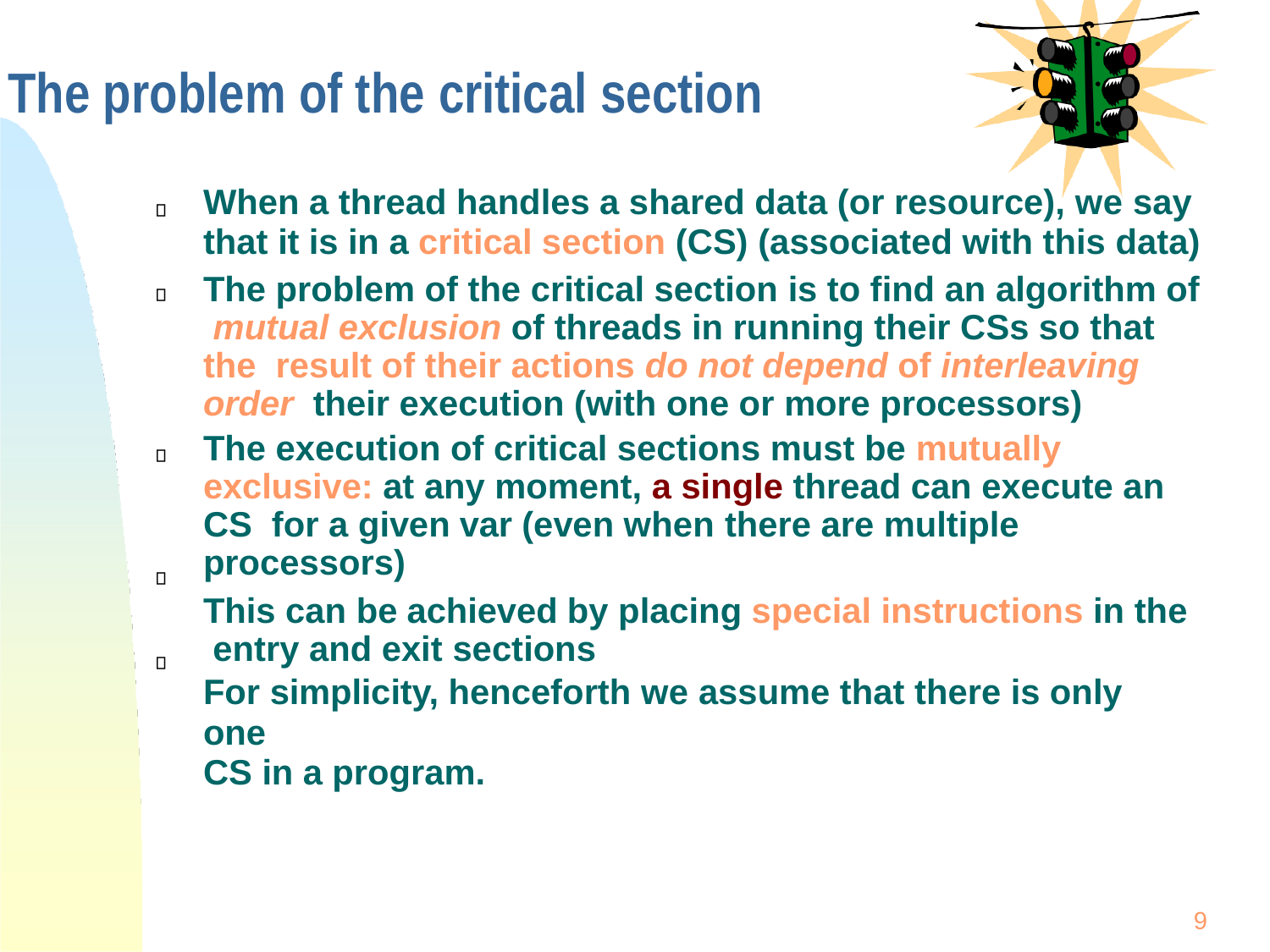

# The problem of the critical section

When a thread handles a shared data (or resource), we say
that it is in a critical section (CS) (associated with this data)
The problem of the critical section is to find an algorithm of  mutual exclusion of threads in running their CSs so that the  result of their actions do not depend of interleaving order  their execution (with one or more processors)
The execution of critical sections must be mutually  exclusive: at any moment, a single thread can execute an CS  for a given var (even when there are multiple processors)
This can be achieved by placing special instructions in the  entry and exit sections
For simplicity, henceforth we assume that there is only one
CS in a program.

9